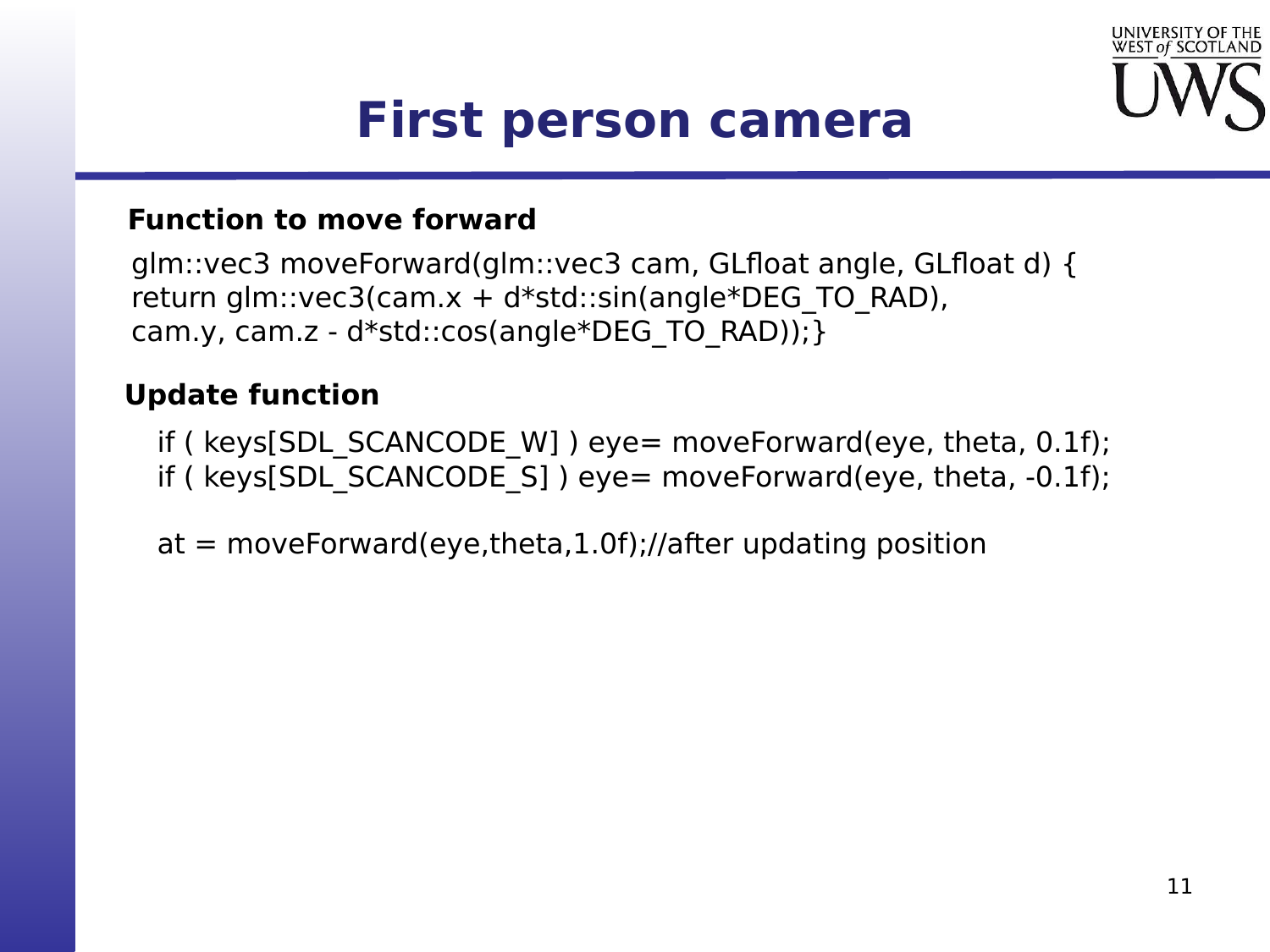

# First person camera
Function to move forward
glm::vec3 moveForward(glm::vec3 cam, GLfloat angle, GLfloat d) {
return glm::vec3(cam.x + d*std::sin(angle*DEG_TO_RAD),
cam.y, cam.z - d*std::cos(angle*DEG_TO_RAD));}

Update function
if ( keys[SDL_SCANCODE_W] ) eye= moveForward(eye, theta, 0.1f);
if ( keys[SDL_SCANCODE_S] ) eye= moveForward(eye, theta, -0.1f);

at = moveForward(eye,theta,1.0f);//after updating position
11